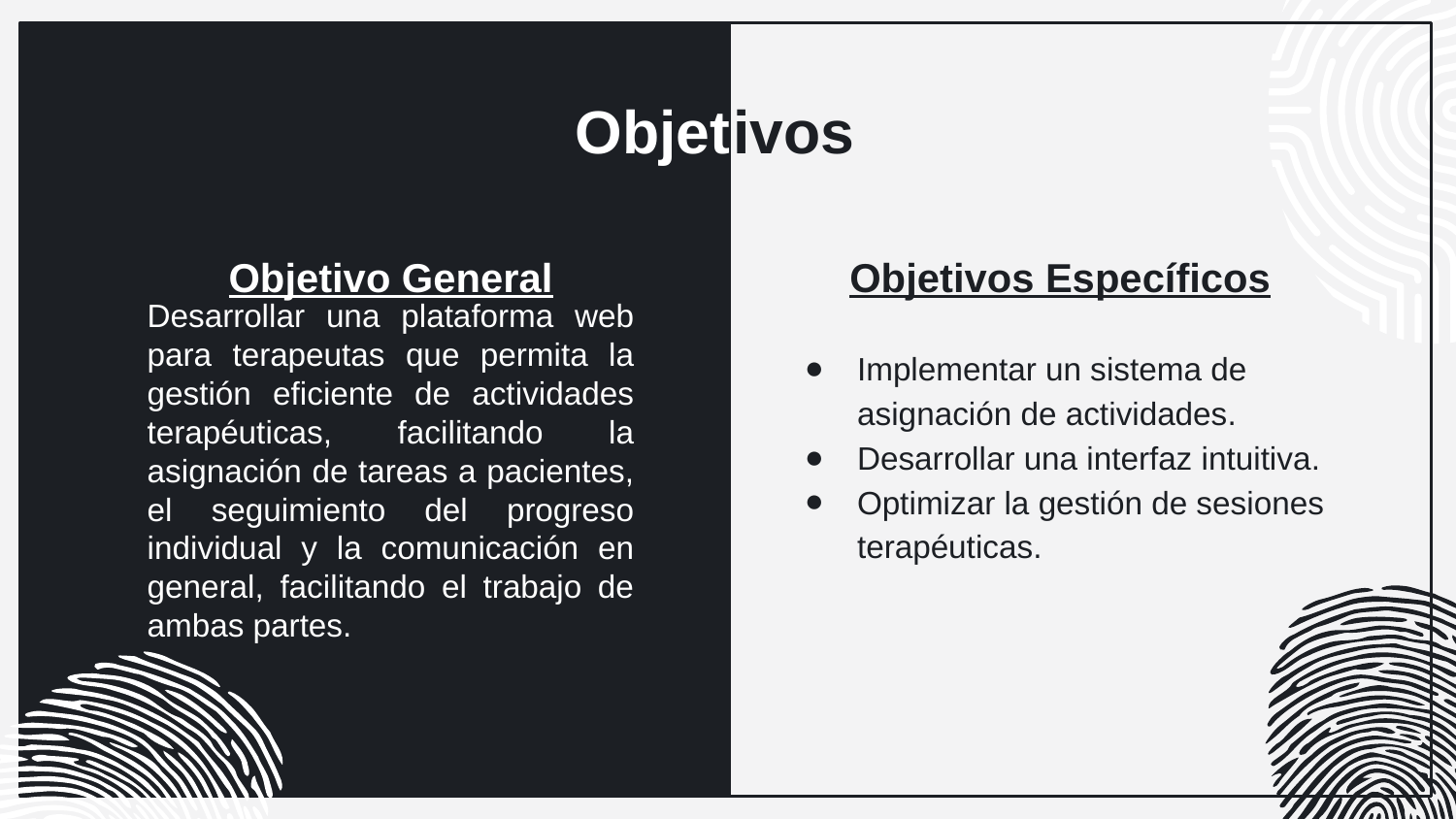

# Objet
ivos
Objetivo General
Objetivos Específicos
Desarrollar una plataforma web para terapeutas que permita la gestión eficiente de actividades terapéuticas, facilitando la asignación de tareas a pacientes, el seguimiento del progreso individual y la comunicación en general, facilitando el trabajo de ambas partes.
Implementar un sistema de asignación de actividades.
Desarrollar una interfaz intuitiva.
Optimizar la gestión de sesiones terapéuticas.